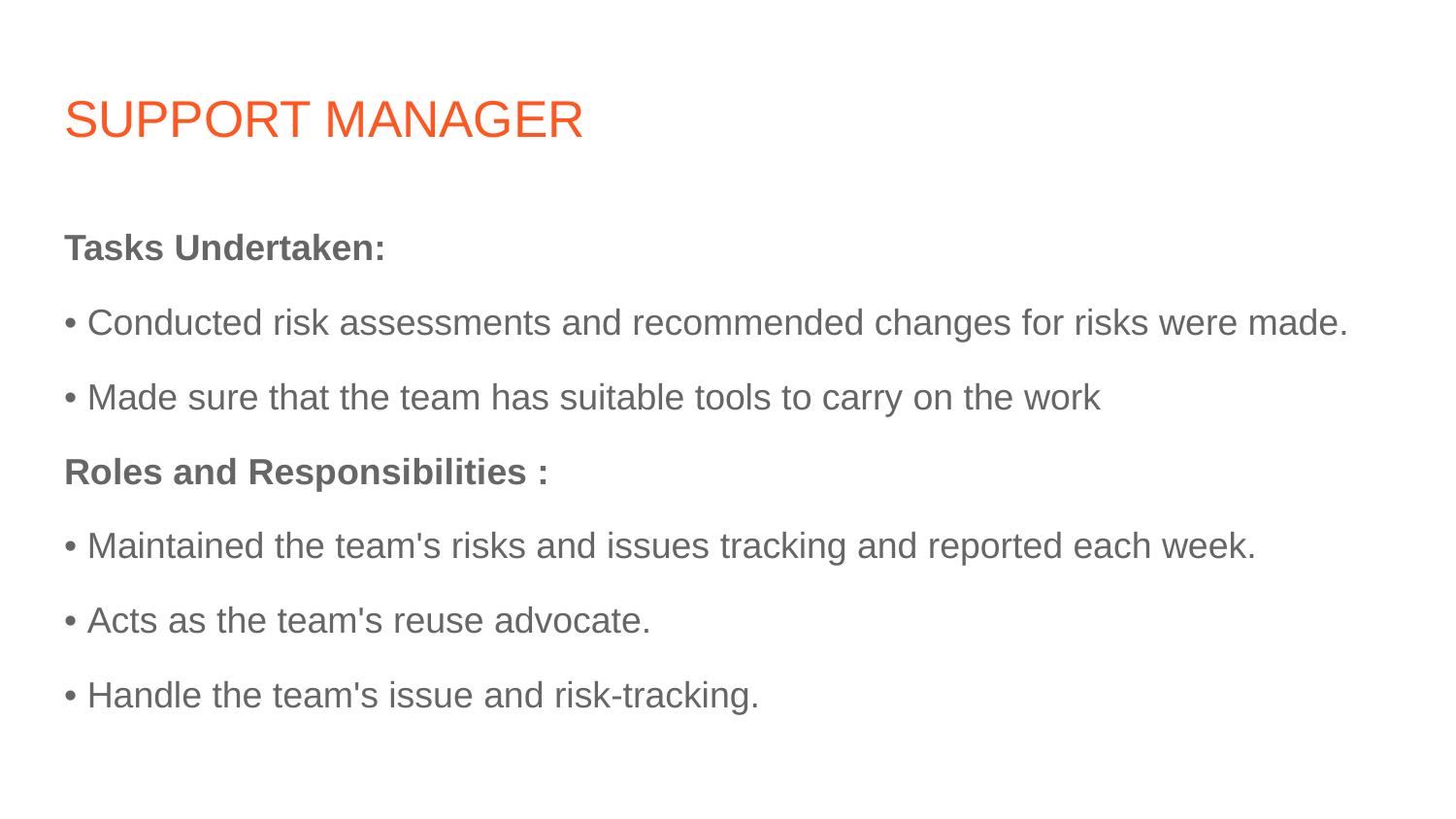

# SUPPORT MANAGER
Tasks Undertaken:
• Conducted risk assessments and recommended changes for risks were made.
• Made sure that the team has suitable tools to carry on the work
Roles and Responsibilities :
• Maintained the team's risks and issues tracking and reported each week.
• Acts as the team's reuse advocate.
• Handle the team's issue and risk-tracking.